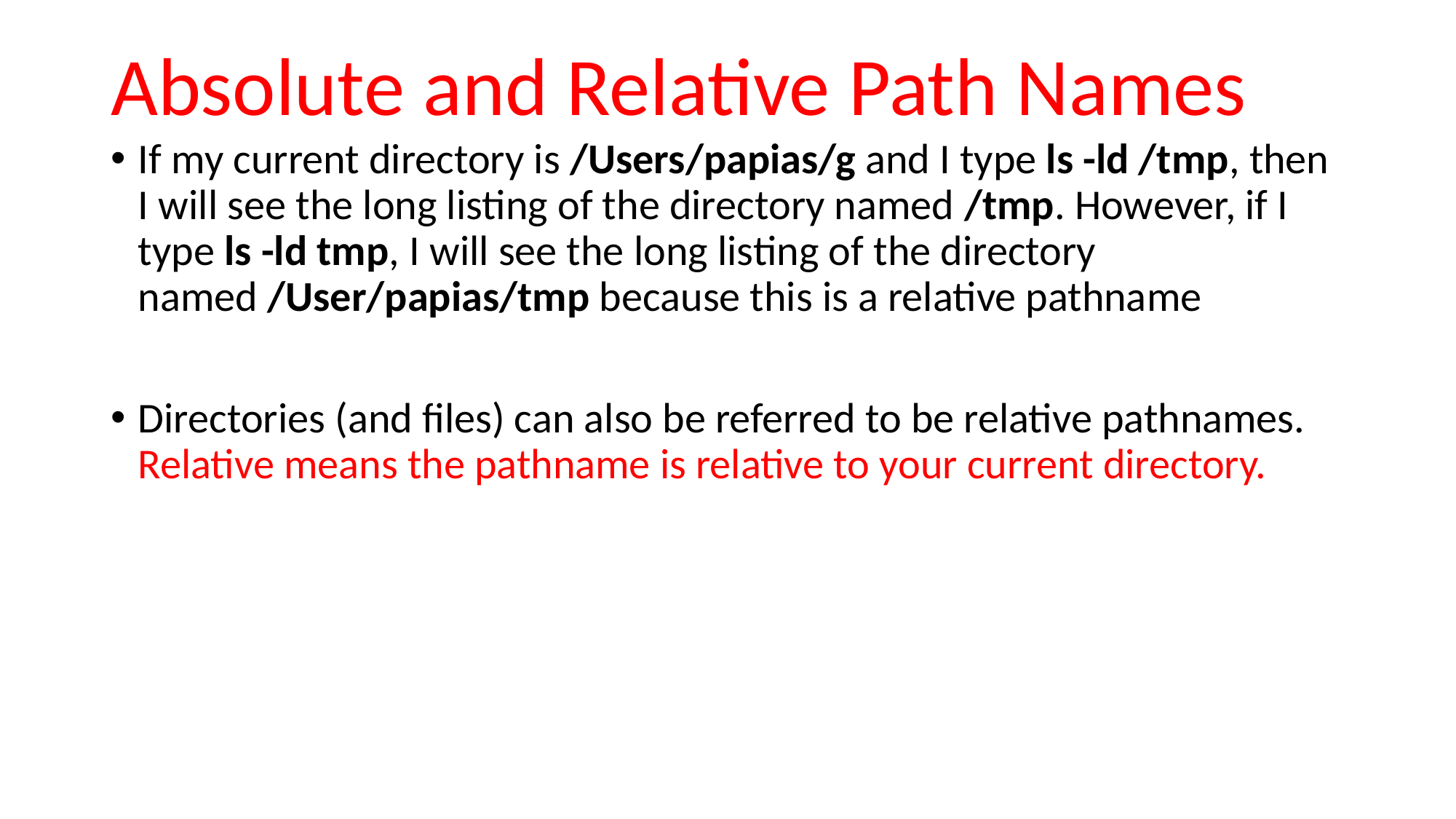

# Absolute and Relative Path Names
If my current directory is /Users/papias/g and I type ls -ld /tmp, then I will see the long listing of the directory named /tmp. However, if I type ls -ld tmp, I will see the long listing of the directory named /User/papias/tmp because this is a relative pathname

Directories (and files) can also be referred to be relative pathnames. Relative means the pathname is relative to your current directory.